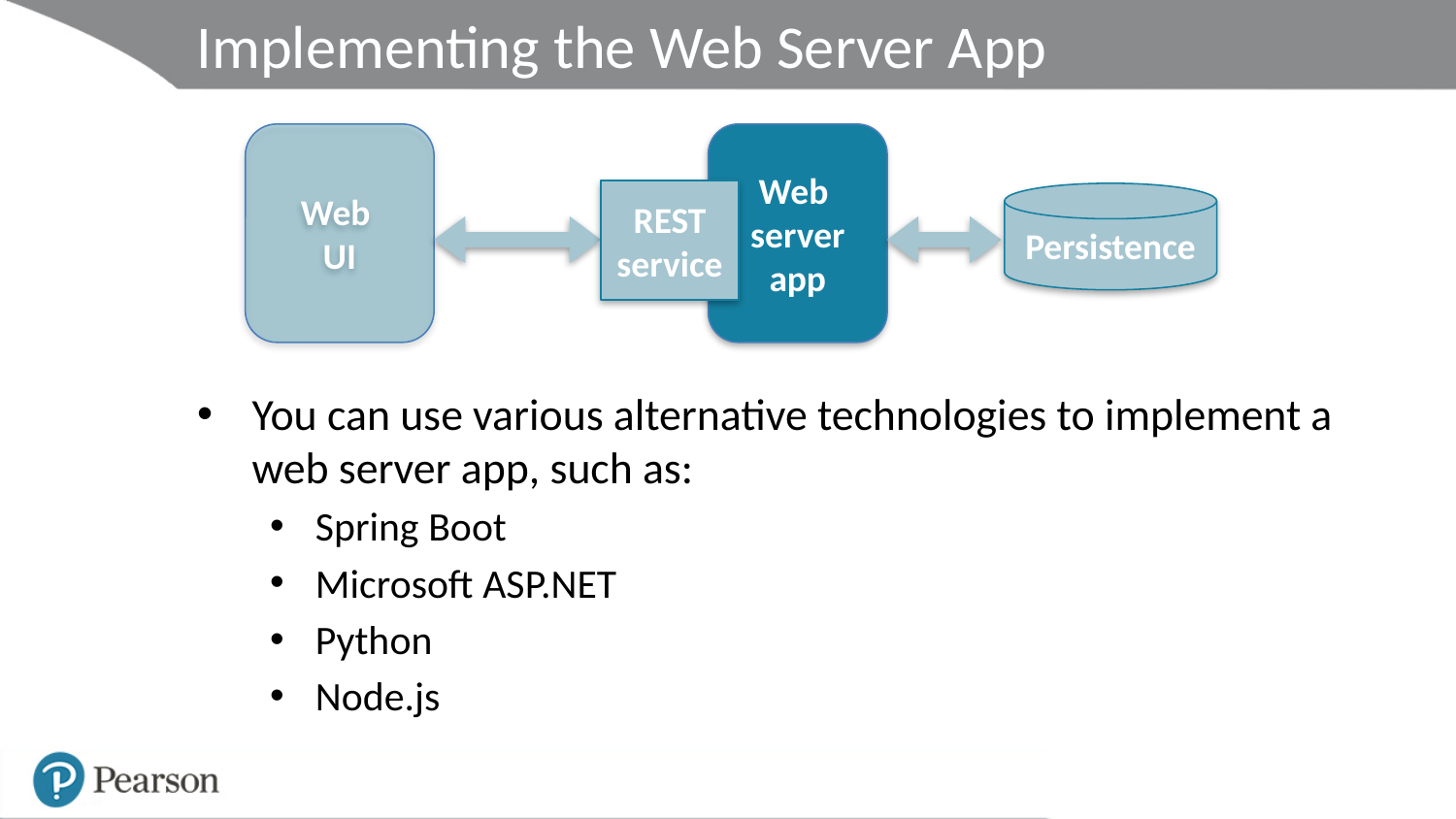

# Implementing the Web Server App
Web
UI
Web
server
app

You can use various alternative technologies to implement a web server app, such as:
Spring Boot
Microsoft ASP.NET
Python
Node.js

Persistence
REST
service